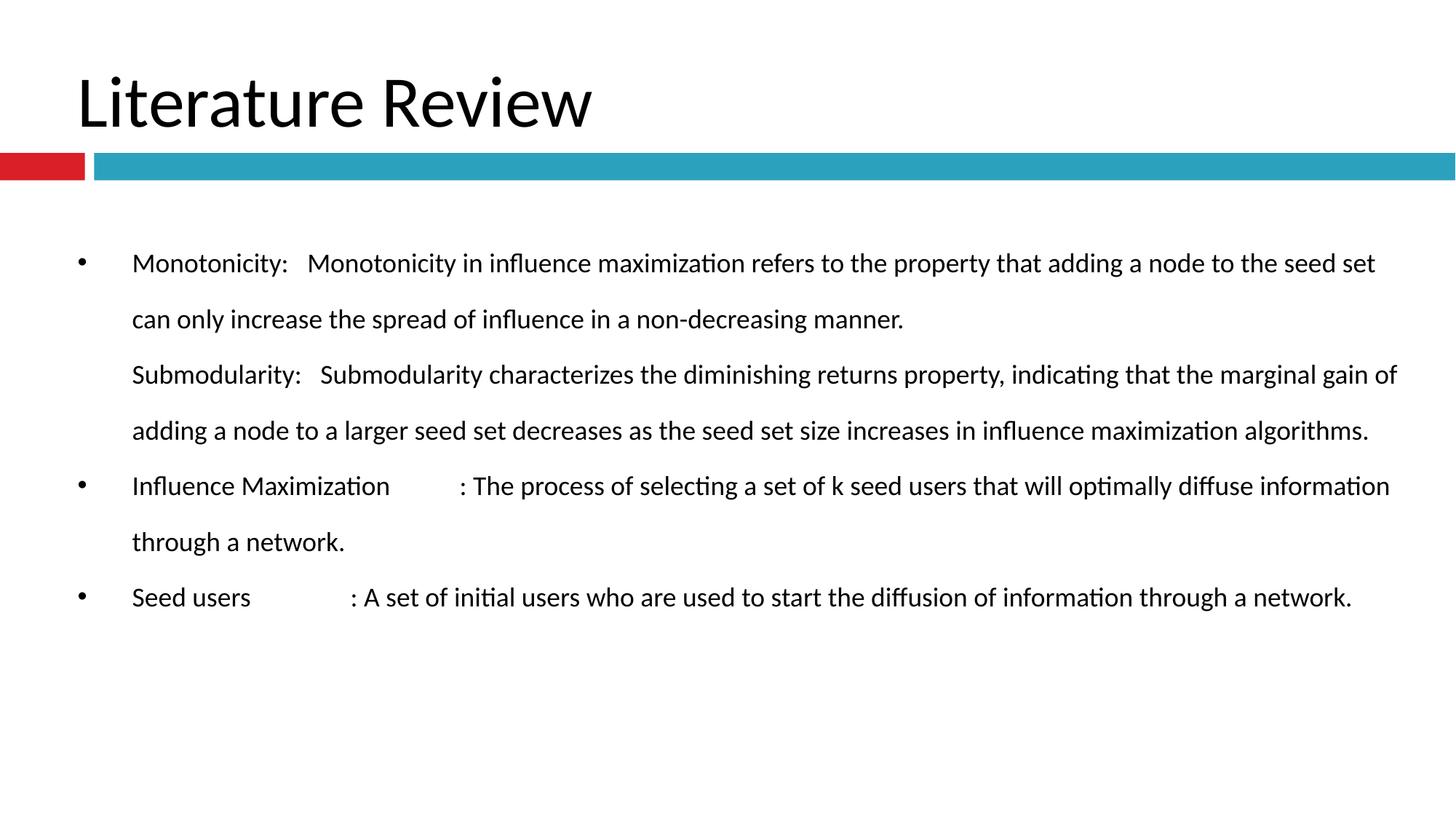

# Literature Review
Monotonicity:   Monotonicity in influence maximization refers to the property that adding a node to the seed set can only increase the spread of influence in a non-decreasing manner.
Submodularity:   Submodularity characterizes the diminishing returns property, indicating that the marginal gain of adding a node to a larger seed set decreases as the seed set size increases in influence maximization algorithms.
Influence Maximization 	: The process of selecting a set of k seed users that will optimally diffuse information through a network.
Seed users 	: A set of initial users who are used to start the diffusion of information through a network.